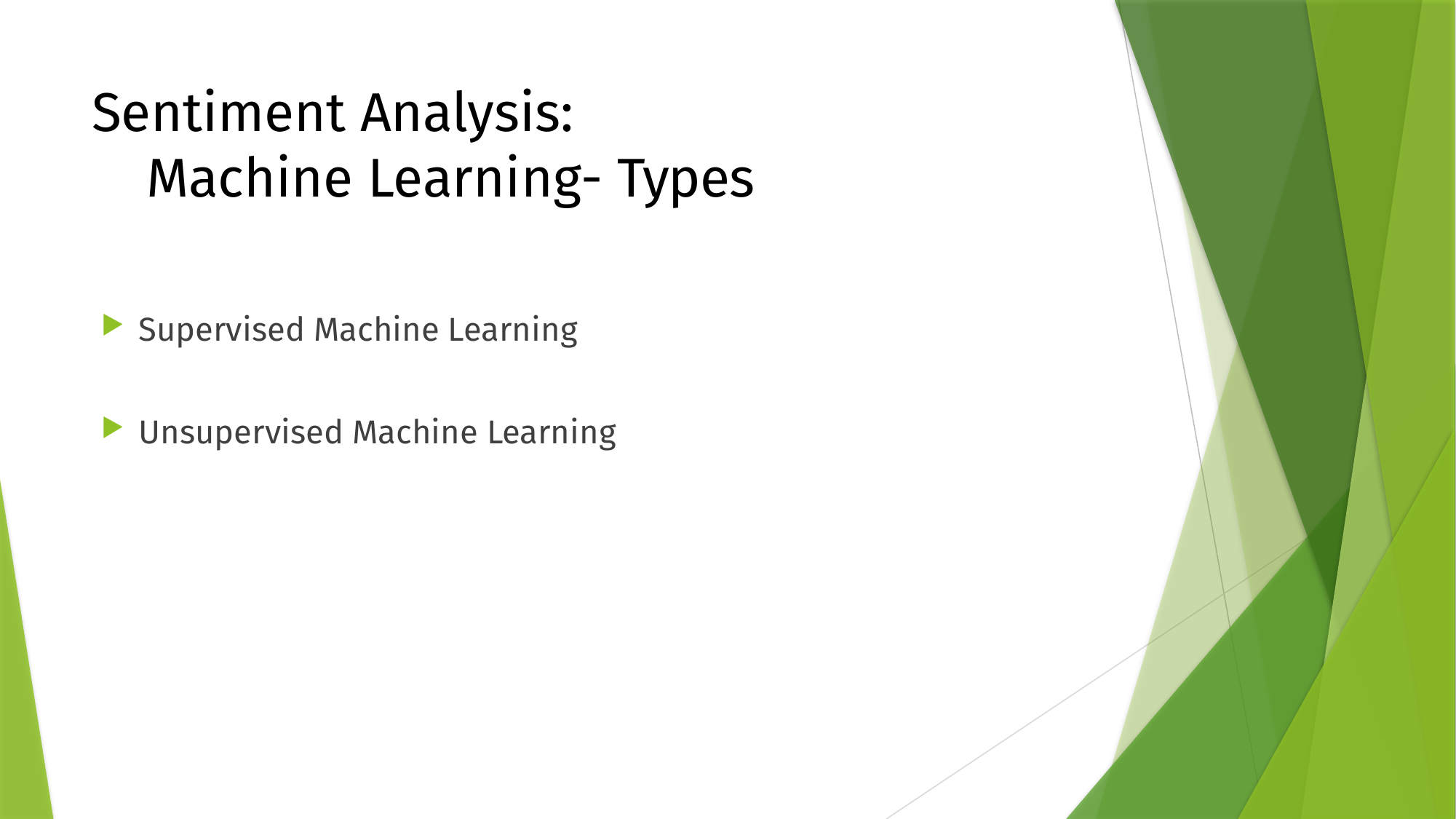

# Sentiment Analysis: Machine Learning- Types

Supervised Machine Learning

Unsupervised Machine Learning